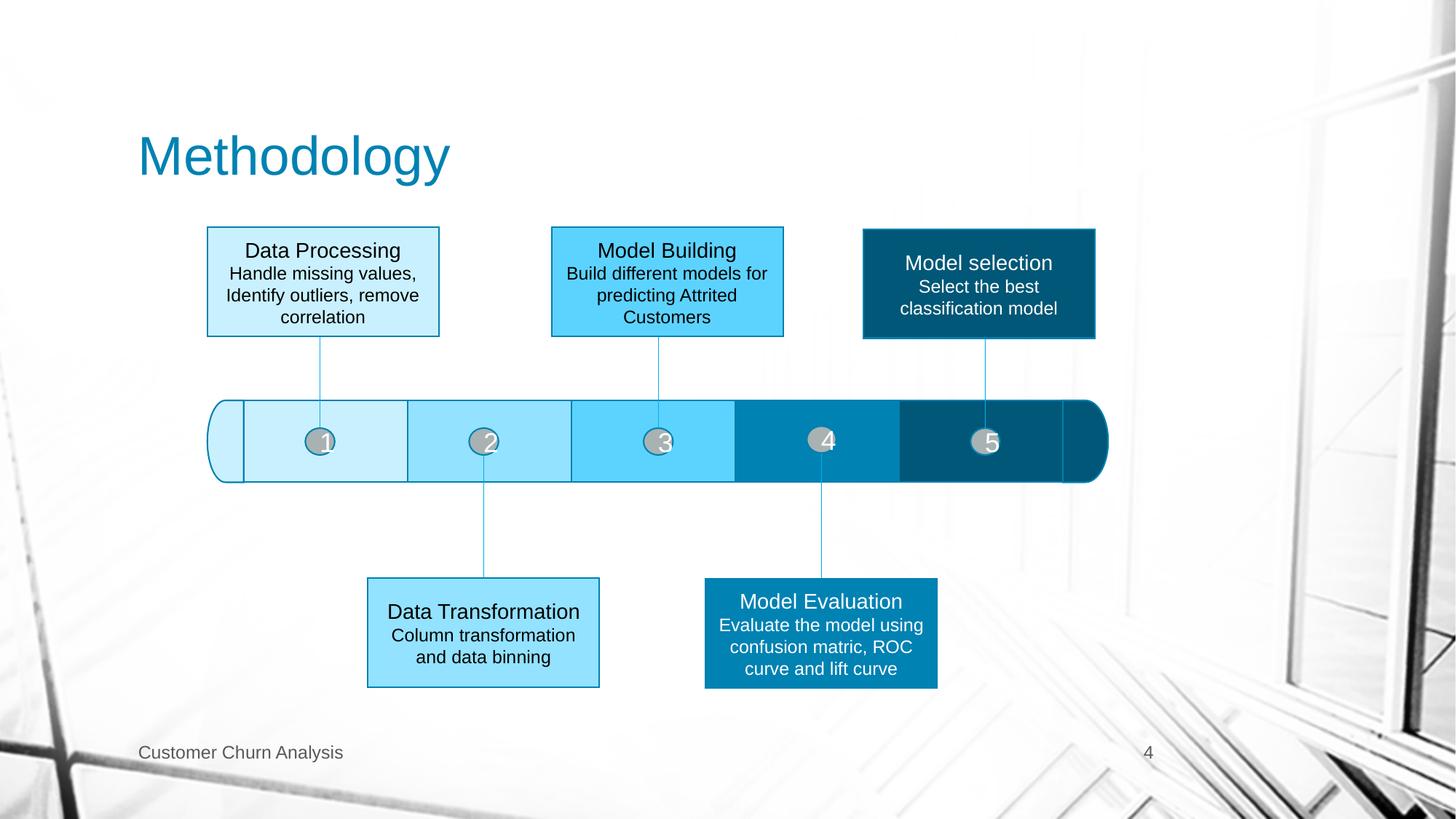

# Methodology
Data Processing
Handle missing values, Identify outliers, remove correlation
Model Building
Build different models for predicting Attrited Customers
Model selection
Select the best classification model

4
1
2
3
5
Data Transformation
Column transformation and data binning
Model Evaluation
Evaluate the model using confusion matric, ROC curve and lift curve

Customer Churn Analysis
4